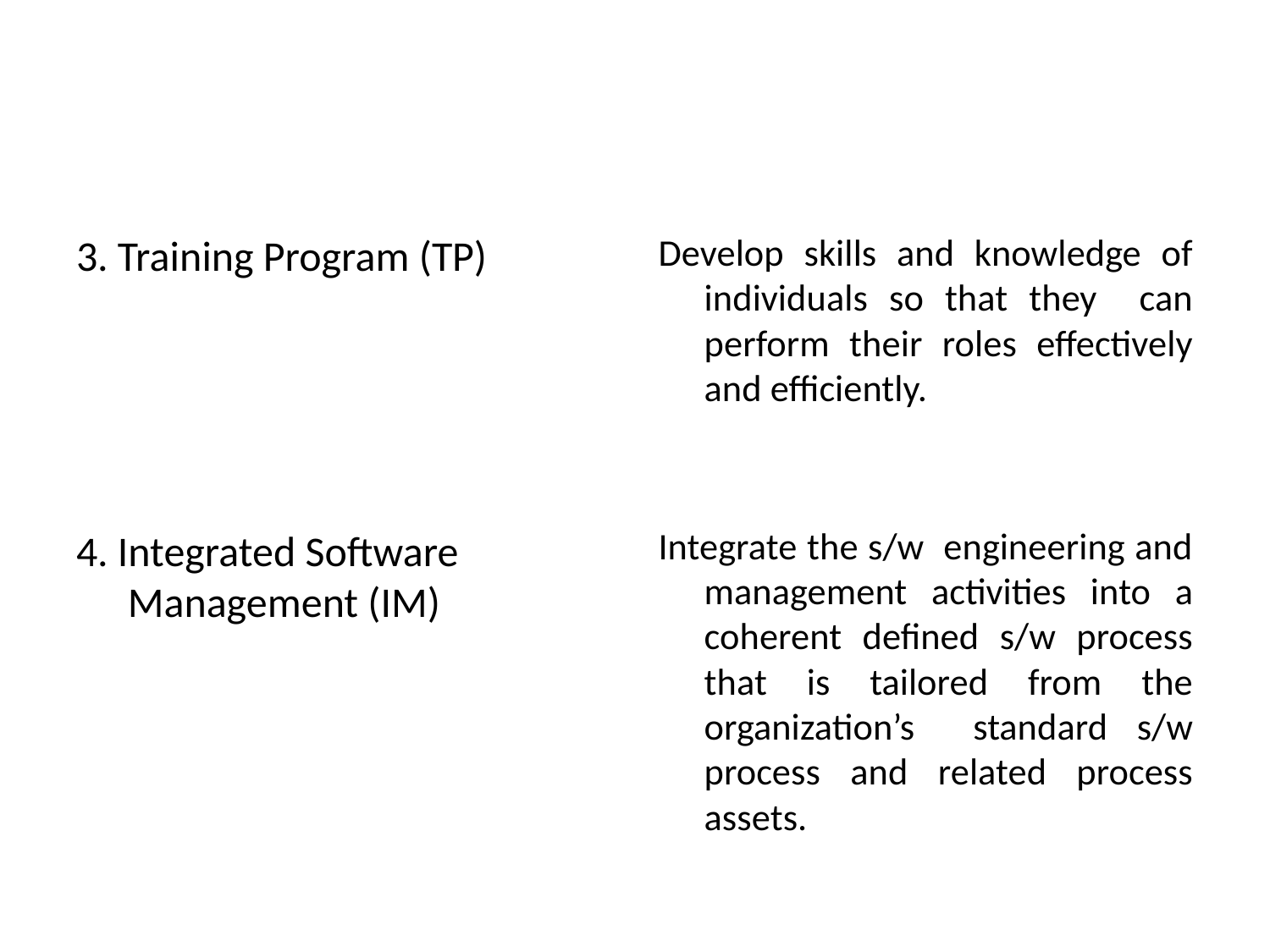

3. Training Program (TP)

4. Integrated Software Management (IM)
Develop skills and knowledge of individuals so that they  can perform their roles effectively and efficiently.

Integrate the s/w  engineering and management activities into a coherent defined s/w process that is tailored from the organization’s  standard s/w process and related process assets.